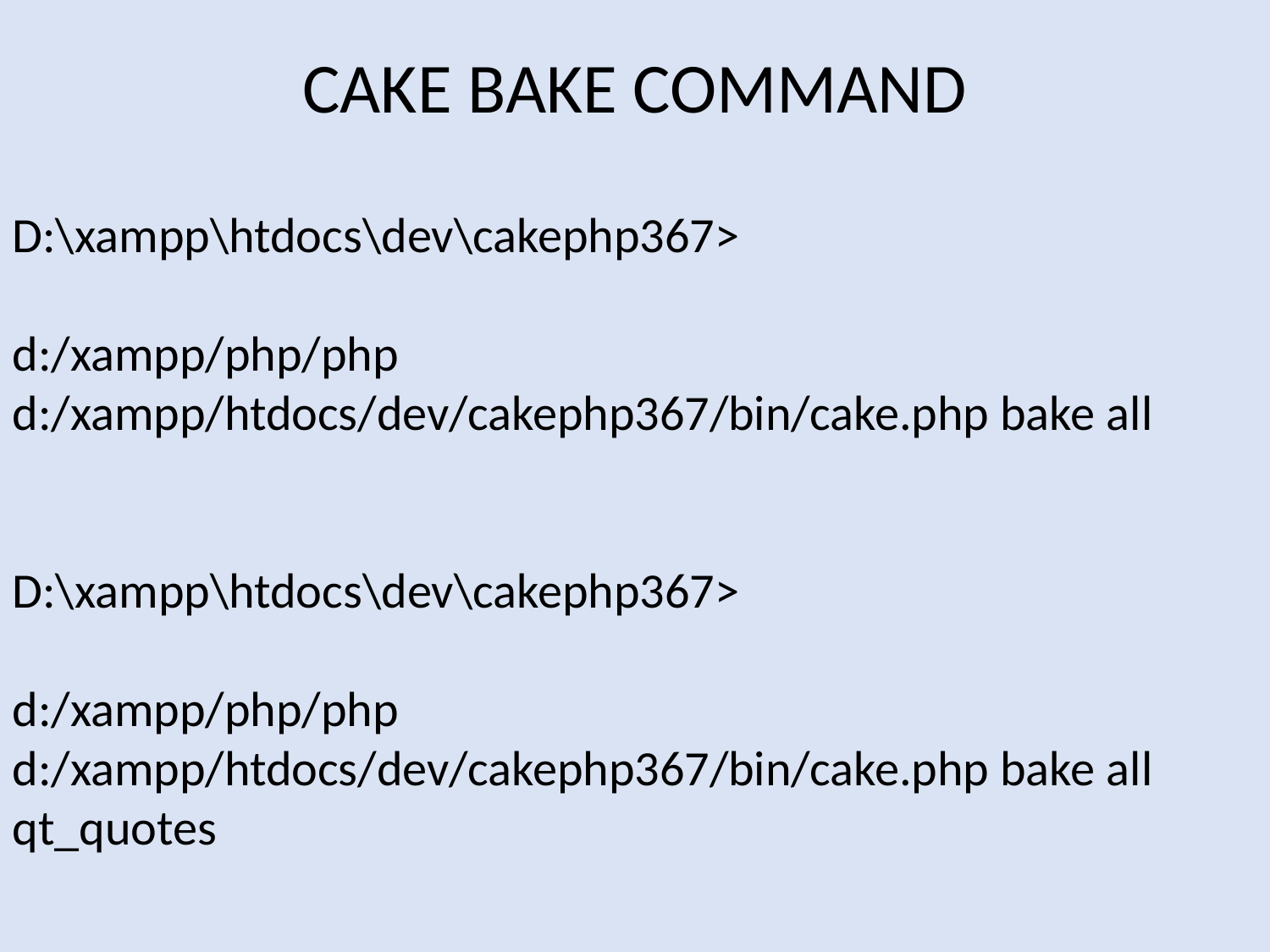

CAKE BAKE COMMAND

D:\xampp\htdocs\dev\cakephp367>

d:/xampp/php/php d:/xampp/htdocs/dev/cakephp367/bin/cake.php bake all

D:\xampp\htdocs\dev\cakephp367>

d:/xampp/php/php  d:/xampp/htdocs/dev/cakephp367/bin/cake.php bake all qt_quotes